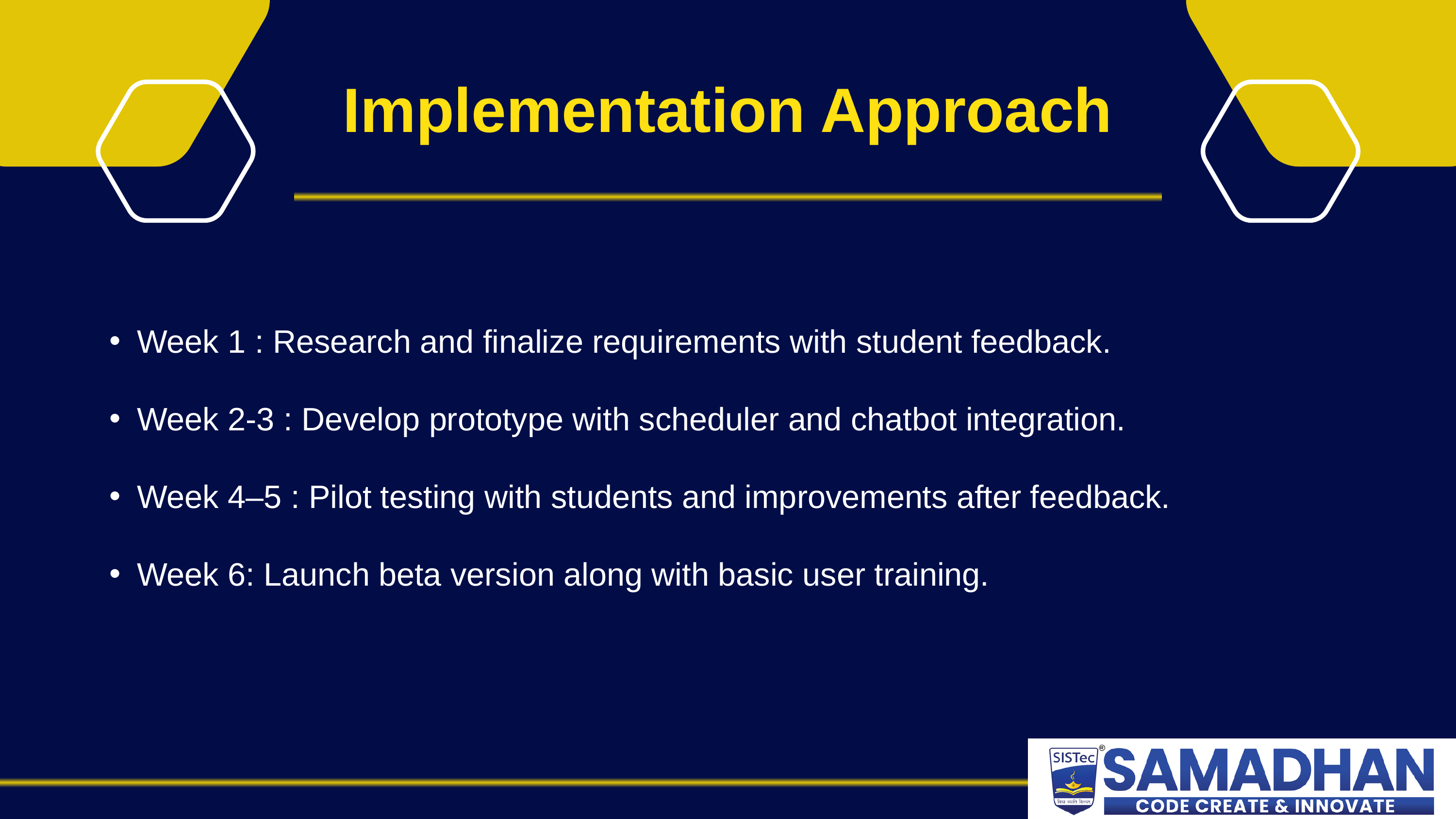

Implementation Approach

Week 1 : Research and finalize requirements with student feedback.
Week 2-3 : Develop prototype with scheduler and chatbot integration.
Week 4–5 : Pilot testing with students and improvements after feedback.
Week 6: Launch beta version along with basic user training.